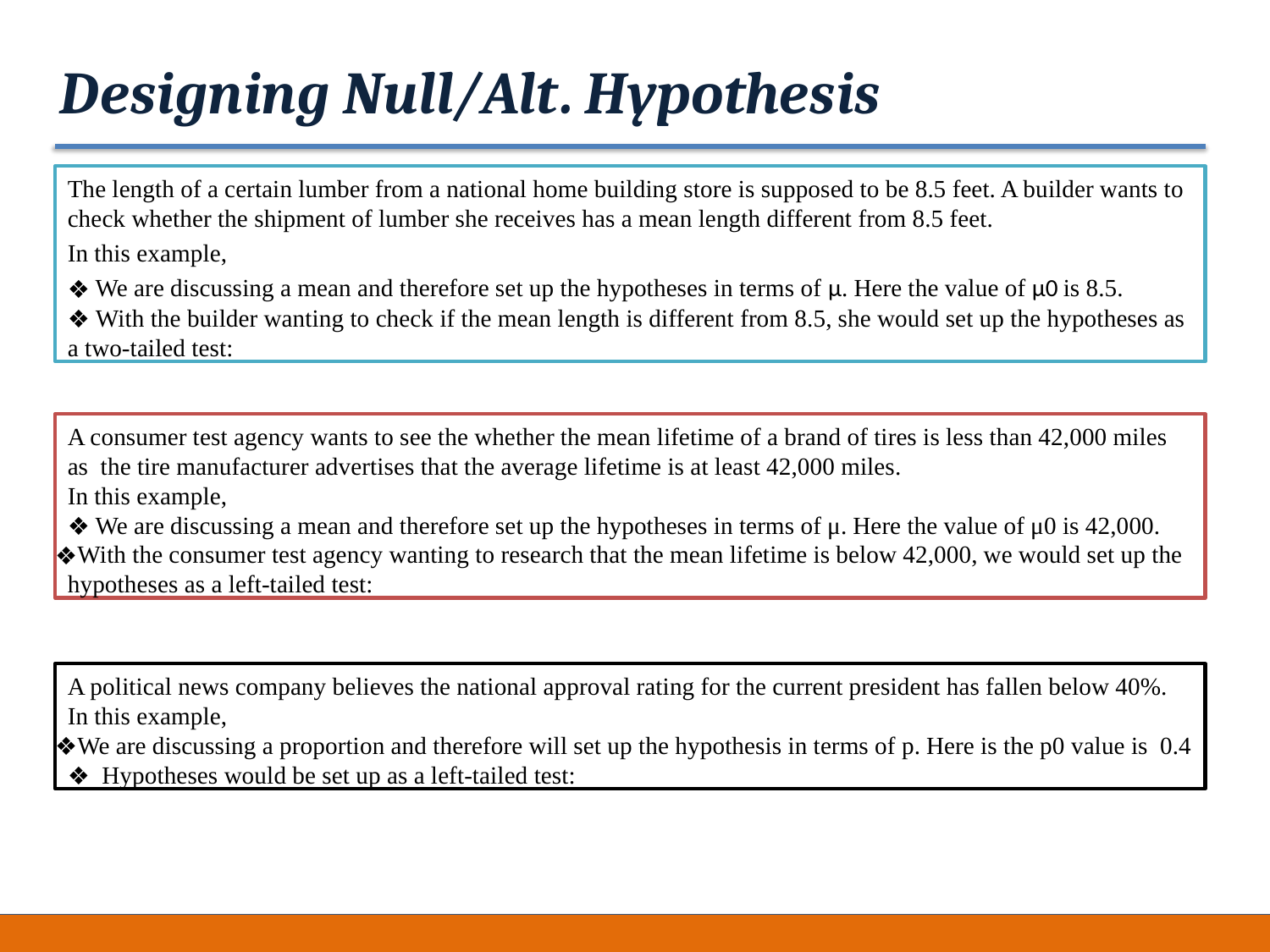

# Designing Null/Alt. Hypothesis

The length of a certain lumber from a national home building store is supposed to be 8.5 feet. A builder wants to  check whether the shipment of lumber she receives has a mean length different from 8.5 feet.
In this example,
We are discussing a mean and therefore set up the hypotheses in terms of μ. Here the value of μ0 is 8.5.
With the builder wanting to check if the mean length is different from 8.5, she would set up the hypotheses as
a two-tailed test:
A consumer test agency wants to see the whether the mean lifetime of a brand of tires is less than 42,000 miles as  the tire manufacturer advertises that the average lifetime is at least 42,000 miles.
In this example,
We are discussing a mean and therefore set up the hypotheses in terms of μ. Here the value of μ0 is 42,000.
With the consumer test agency wanting to research that the mean lifetime is below 42,000, we would set up the  hypotheses as a left-tailed test:
A political news company believes the national approval rating for the current president has fallen below 40%.
In this example,
We are discussing a proportion and therefore will set up the hypothesis in terms of p. Here is the p0 value is  0.4
Hypotheses would be set up as a left-tailed test: